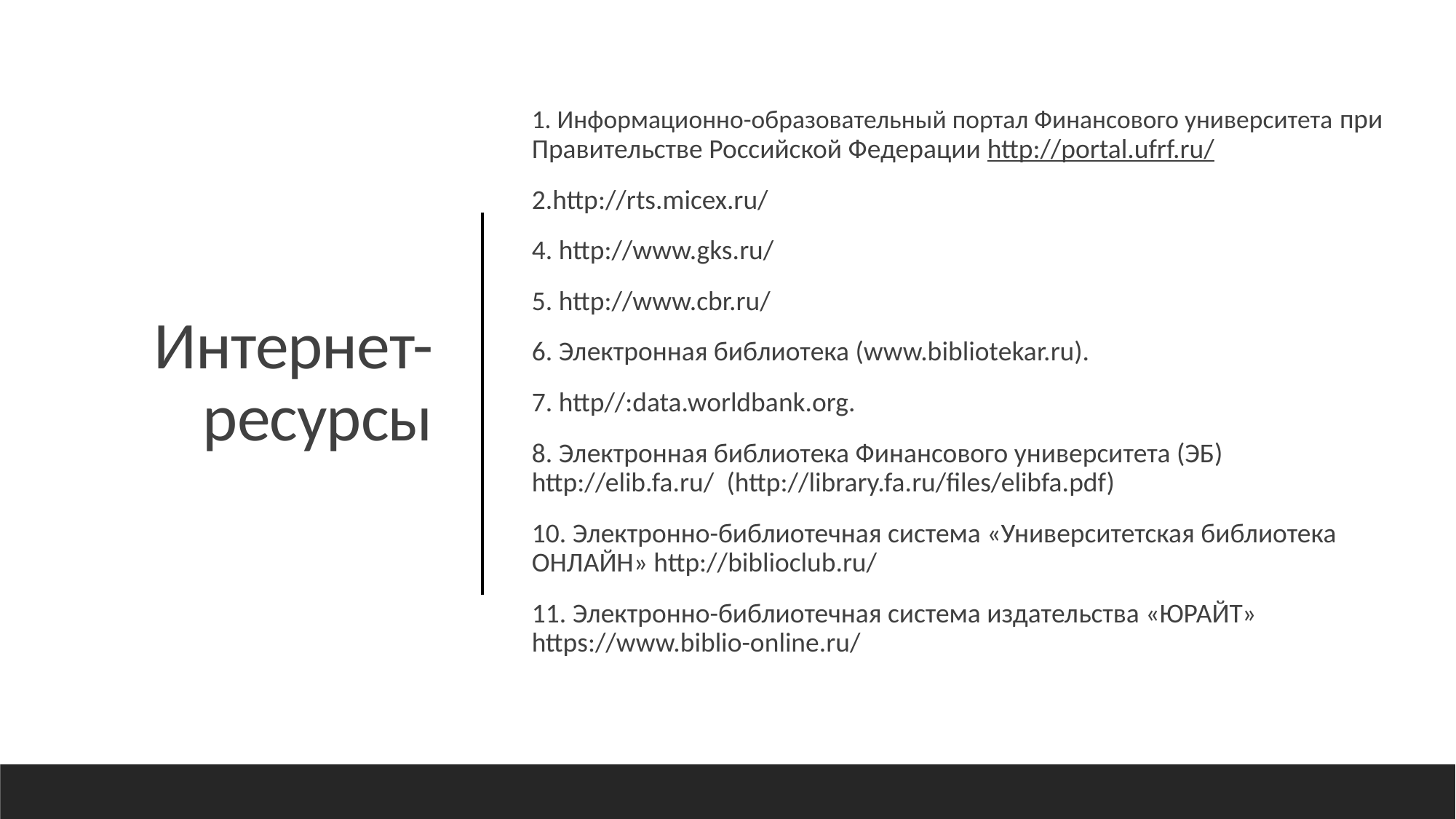

1. Информационно-образовательный портал Финансового университета при Правительстве Российской Федерации http://portal.ufrf.ru/
2.http://rts.micex.ru/
4. http://www.gks.ru/
5. http://www.cbr.ru/
6. Электронная библиотека (www.bibliotekar.ru).
7. http//:data.worldbank.org.
8. Электронная библиотека Финансового университета (ЭБ) http://elib.fa.ru/  (http://library.fa.ru/files/elibfa.pdf)
10. Электронно-библиотечная система «Университетская библиотека ОНЛАЙН» http://biblioclub.ru/
11. Электронно-библиотечная система издательства «ЮРАЙТ» https://www.biblio-online.ru/
# Интернет-ресурсы

3